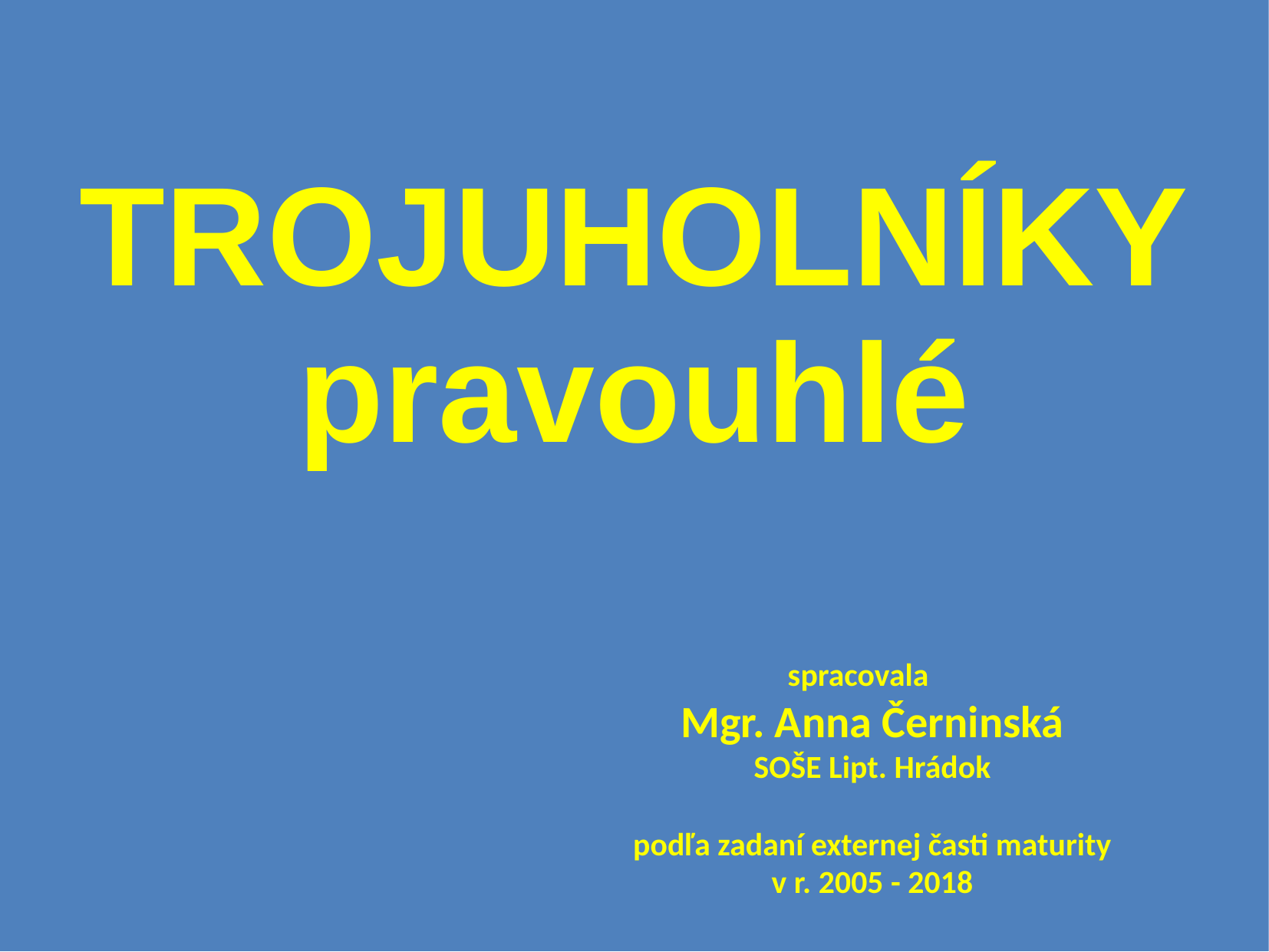

TROJUHOLNÍKY
pravouhlé
spracovala
Mgr. Anna Černinská
SOŠE Lipt. Hrádok

podľa zadaní externej časti maturity
v r. 2005 - 2018